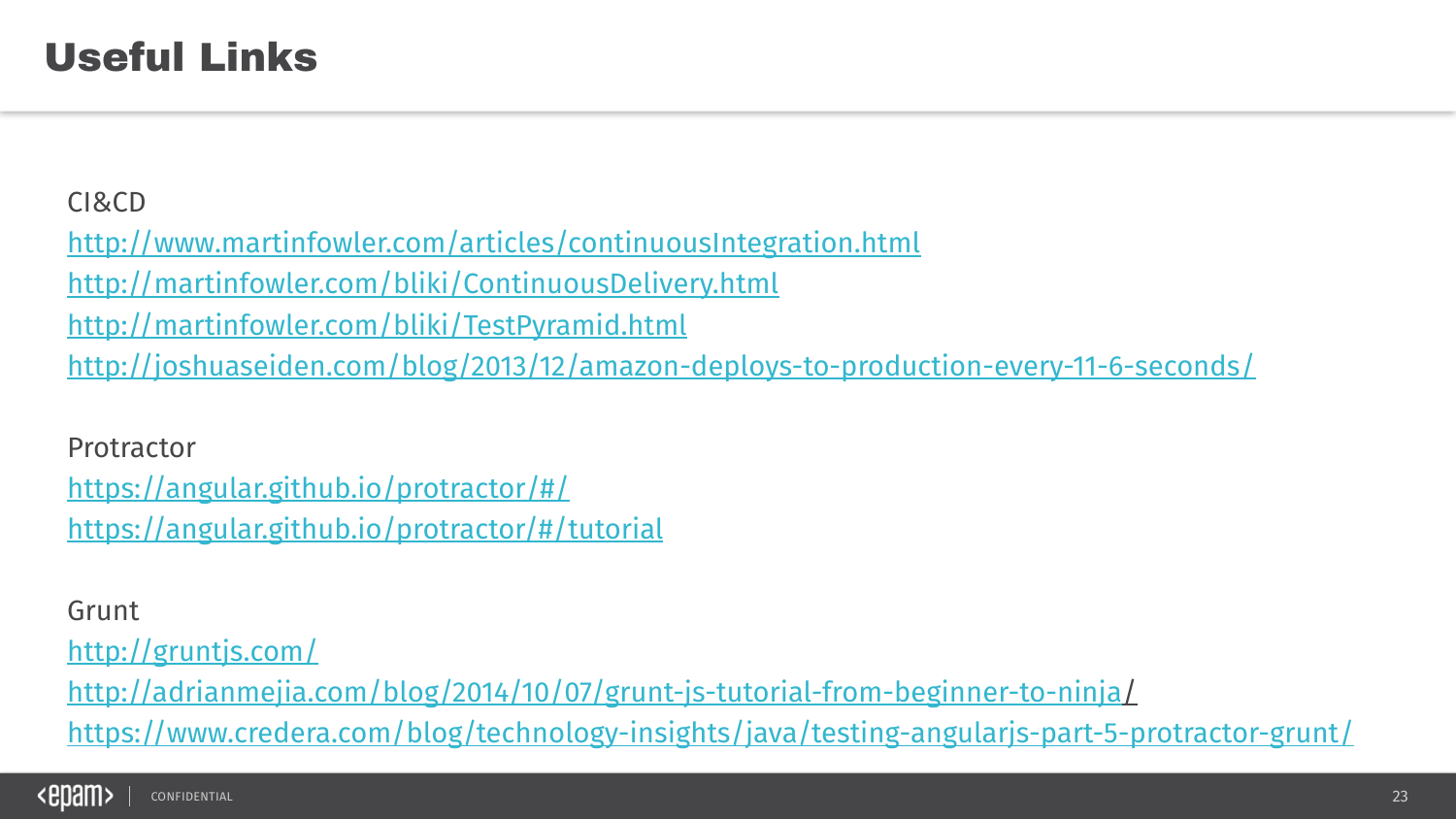

Useful Links

CI&CD
http://www.martinfowler.com/articles/continuousIntegration.html
http://martinfowler.com/bliki/ContinuousDelivery.html
http://martinfowler.com/bliki/TestPyramid.html
http://joshuaseiden.com/blog/2013/12/amazon-deploys-to-production-every-11-6-seconds/

Protractor
https://angular.github.io/protractor/#/
https://angular.github.io/protractor/#/tutorial

Grunt
http://gruntjs.com/
http://adrianmejia.com/blog/2014/10/07/grunt-js-tutorial-from-beginner-to-ninja/
https://www.credera.com/blog/technology-insights/java/testing-angularjs-part-5-protractor-grunt/